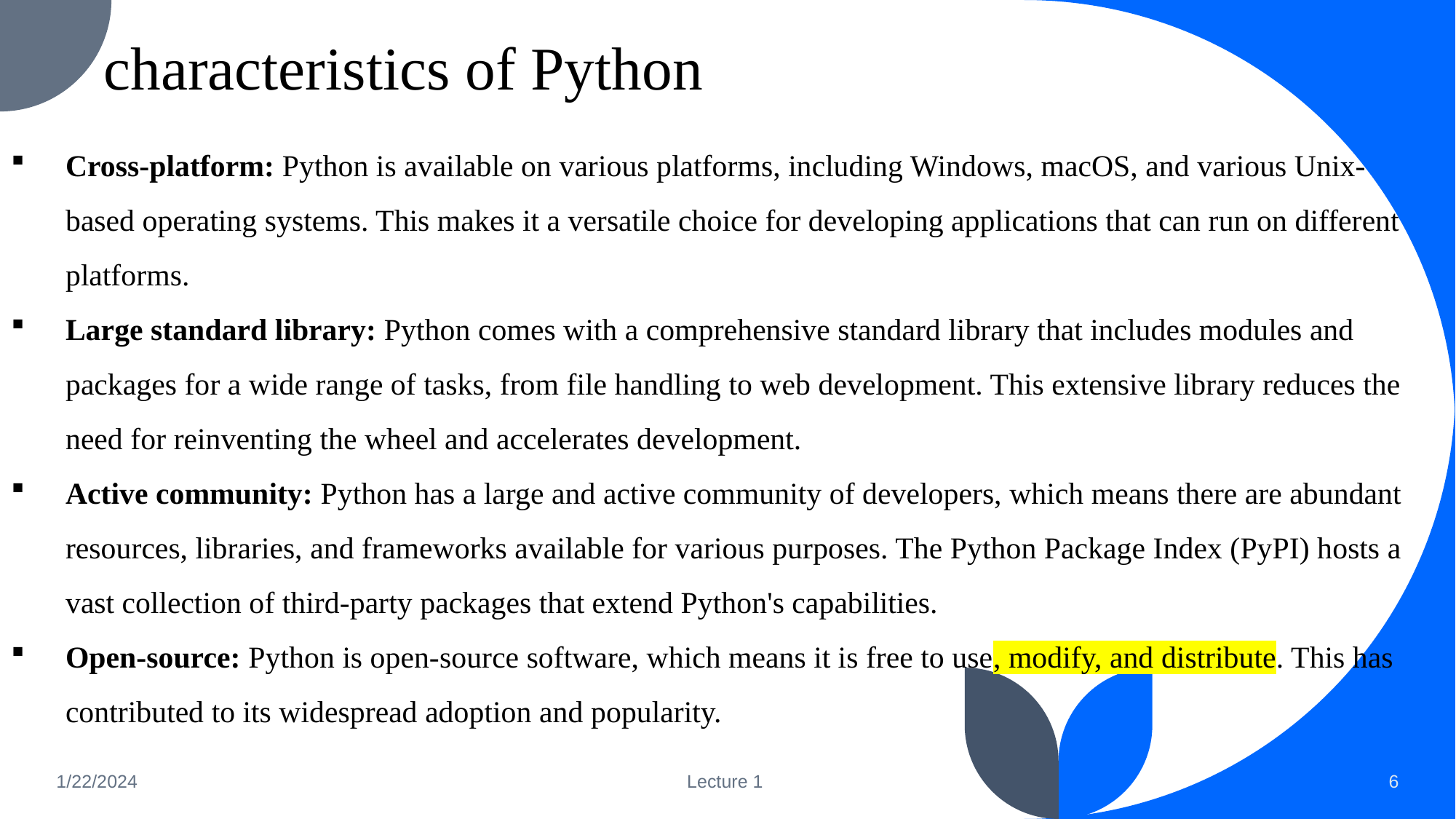

# characteristics of Python
Cross-platform: Python is available on various platforms, including Windows, macOS, and various Unix-based operating systems. This makes it a versatile choice for developing applications that can run on different platforms.
Large standard library: Python comes with a comprehensive standard library that includes modules and packages for a wide range of tasks, from file handling to web development. This extensive library reduces the need for reinventing the wheel and accelerates development.
Active community: Python has a large and active community of developers, which means there are abundant resources, libraries, and frameworks available for various purposes. The Python Package Index (PyPI) hosts a vast collection of third-party packages that extend Python's capabilities.
Open-source: Python is open-source software, which means it is free to use, modify, and distribute. This has contributed to its widespread adoption and popularity.

1/22/2024
Lecture 1
6